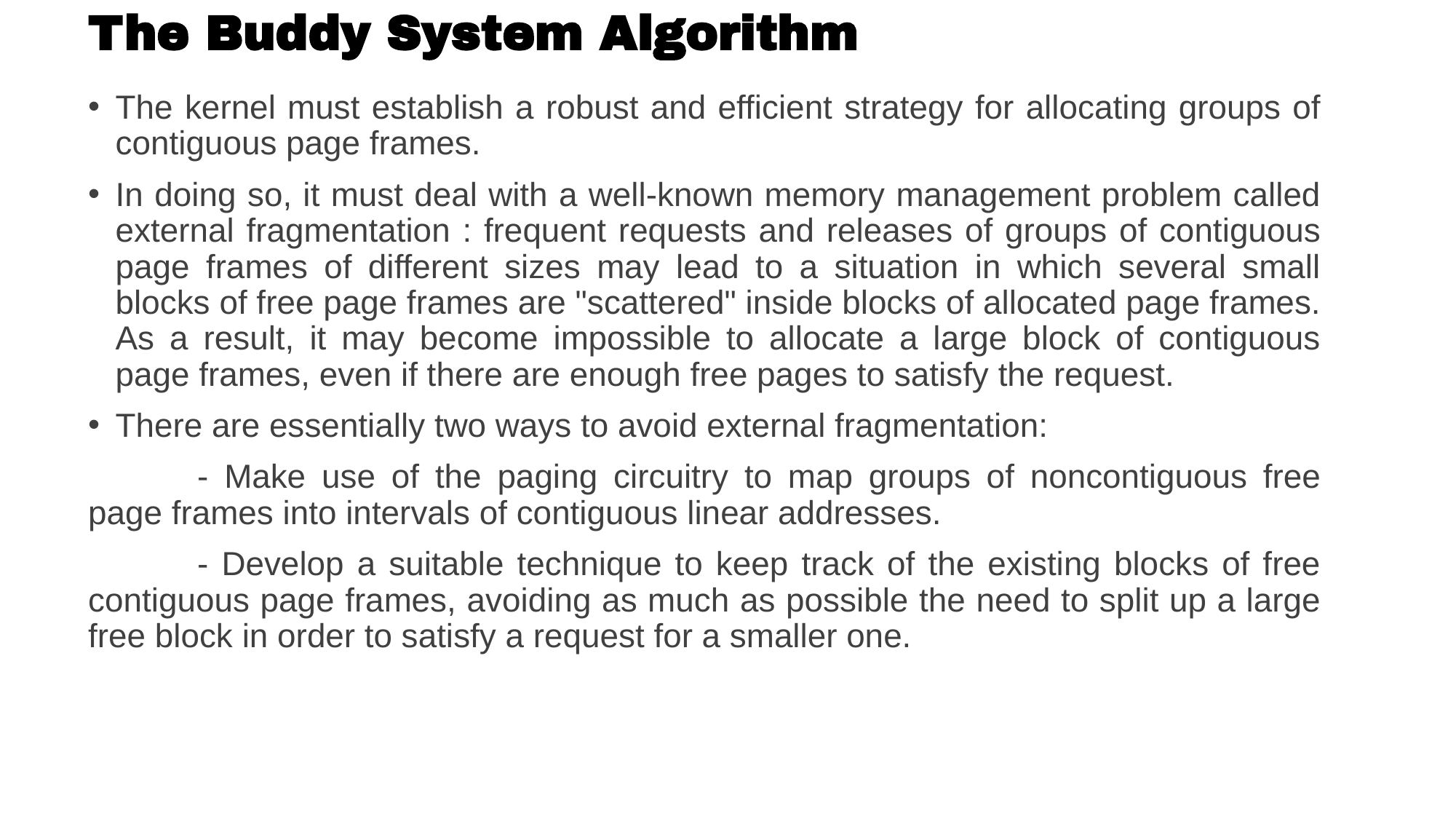

# The Buddy System Algorithm
The kernel must establish a robust and efficient strategy for allocating groups of contiguous page frames.
In doing so, it must deal with a well-known memory management problem called external fragmentation : frequent requests and releases of groups of contiguous page frames of different sizes may lead to a situation in which several small blocks of free page frames are "scattered" inside blocks of allocated page frames. As a result, it may become impossible to allocate a large block of contiguous page frames, even if there are enough free pages to satisfy the request.
There are essentially two ways to avoid external fragmentation:
	- Make use of the paging circuitry to map groups of noncontiguous free page frames into intervals of contiguous linear addresses.
	- Develop a suitable technique to keep track of the existing blocks of free contiguous page frames, avoiding as much as possible the need to split up a large free block in order to satisfy a request for a smaller one.